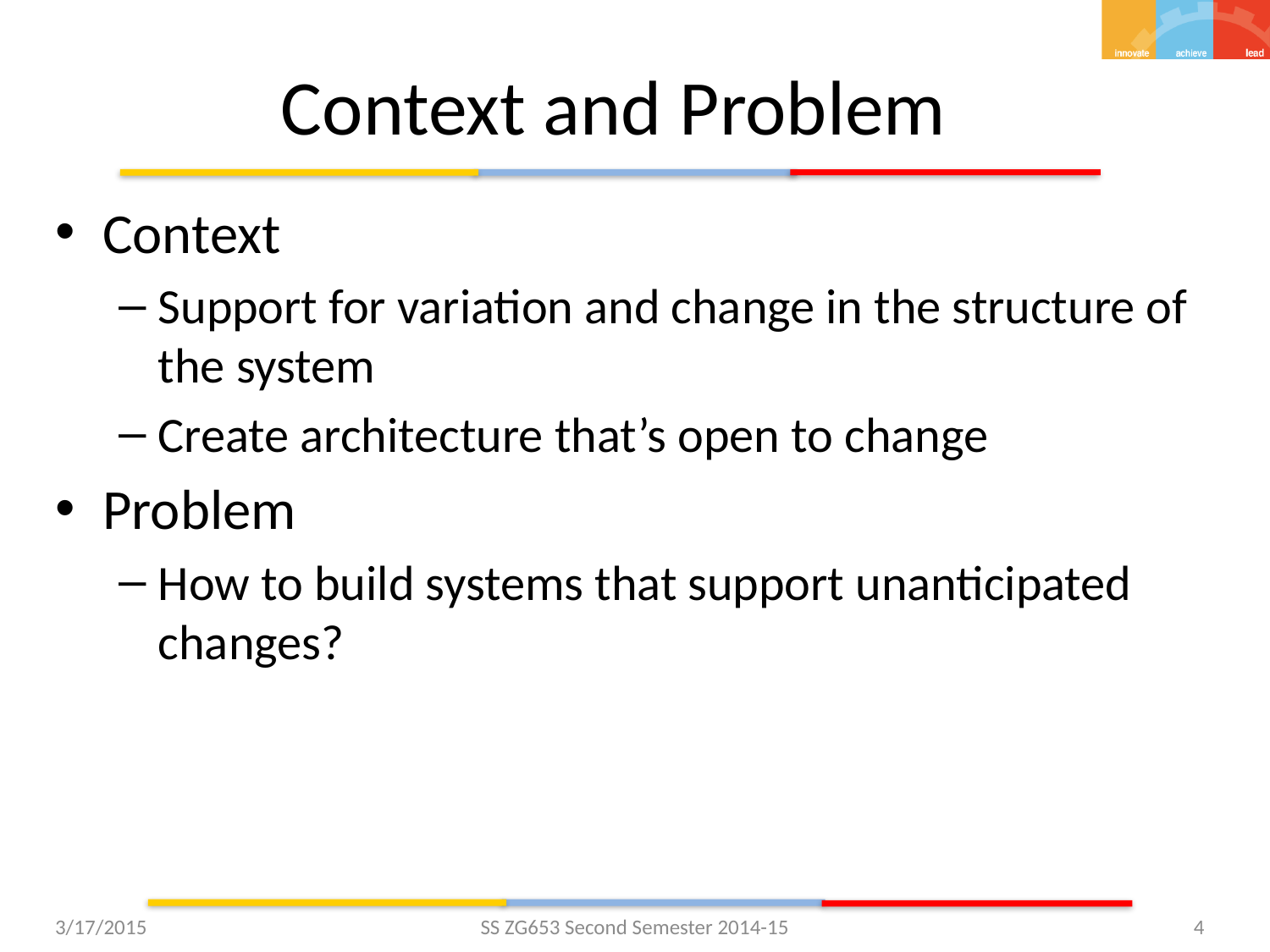

# Context and Problem
Context
Support for variation and change in the structure of the system
Create architecture that’s open to change
Problem
How to build systems that support unanticipated changes?

3/17/2015
SS ZG653 Second Semester 2014-15
4